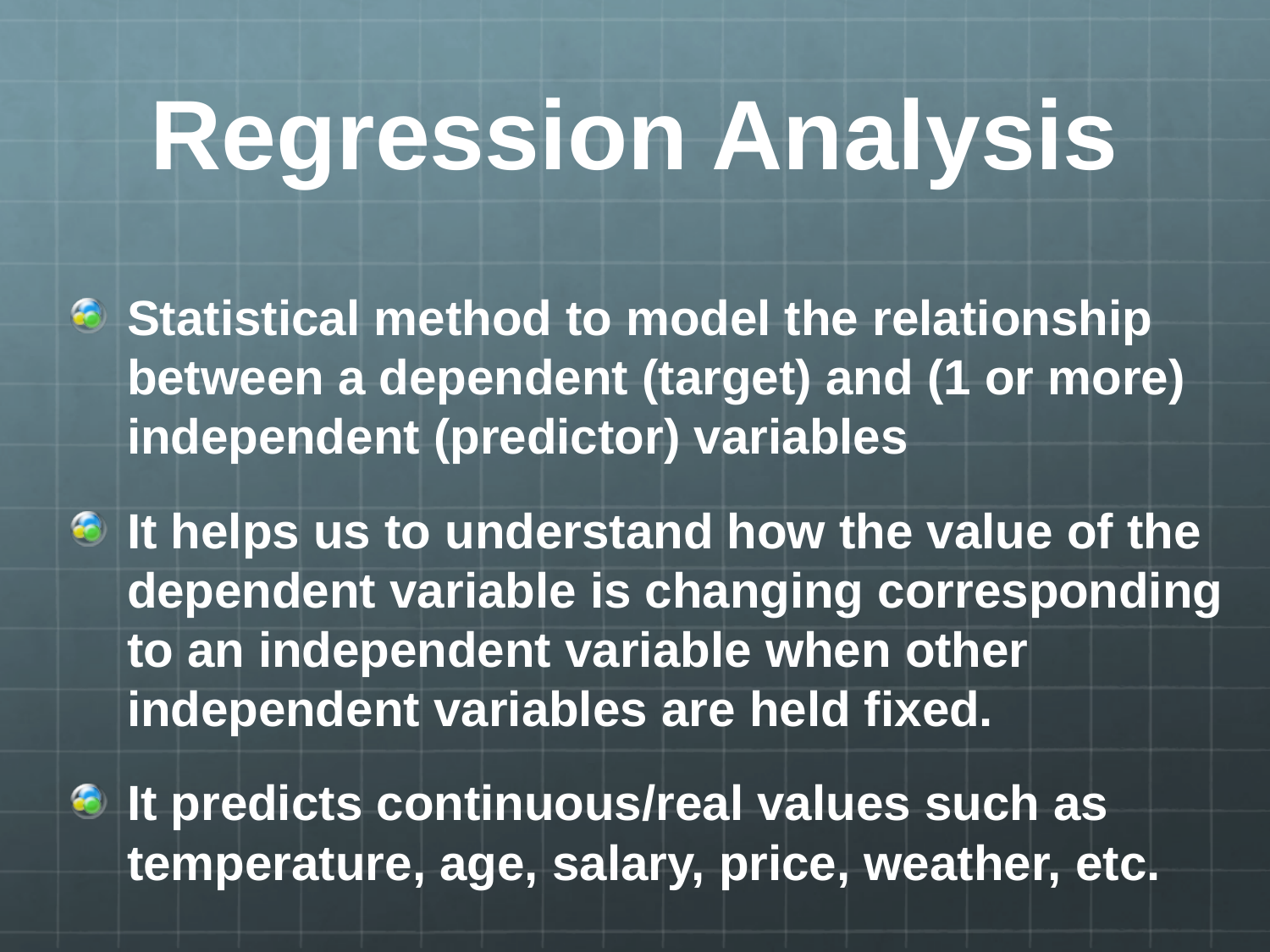

# Regression Analysis
Statistical method to model the relationship between a dependent (target) and (1 or more) independent (predictor) variables
It helps us to understand how the value of the dependent variable is changing corresponding to an independent variable when other independent variables are held fixed.
It predicts continuous/real values such as temperature, age, salary, price, weather, etc.